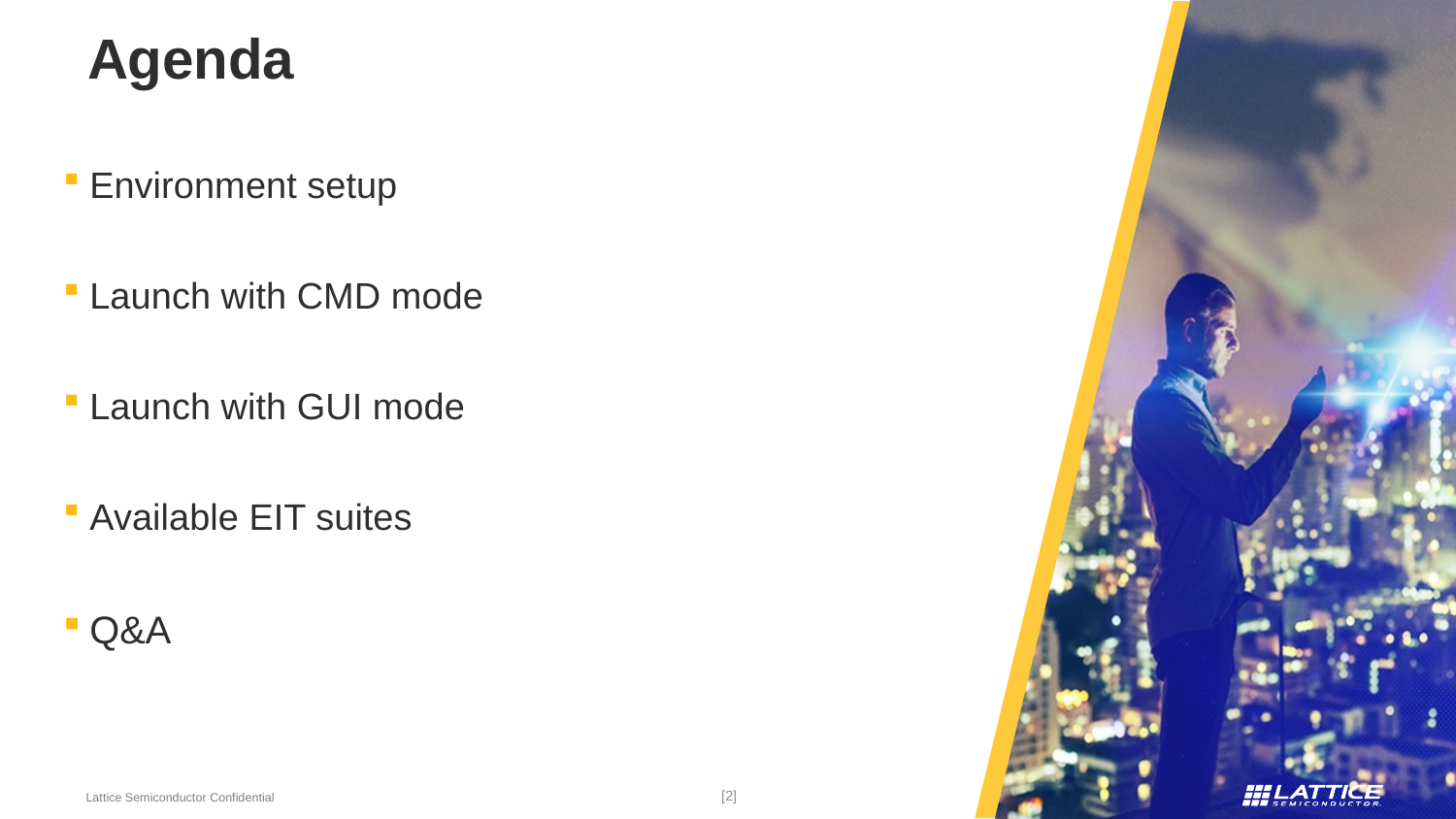

# Agenda
Environment setup

Launch with CMD mode

Launch with GUI mode

Available EIT suites

Q&A